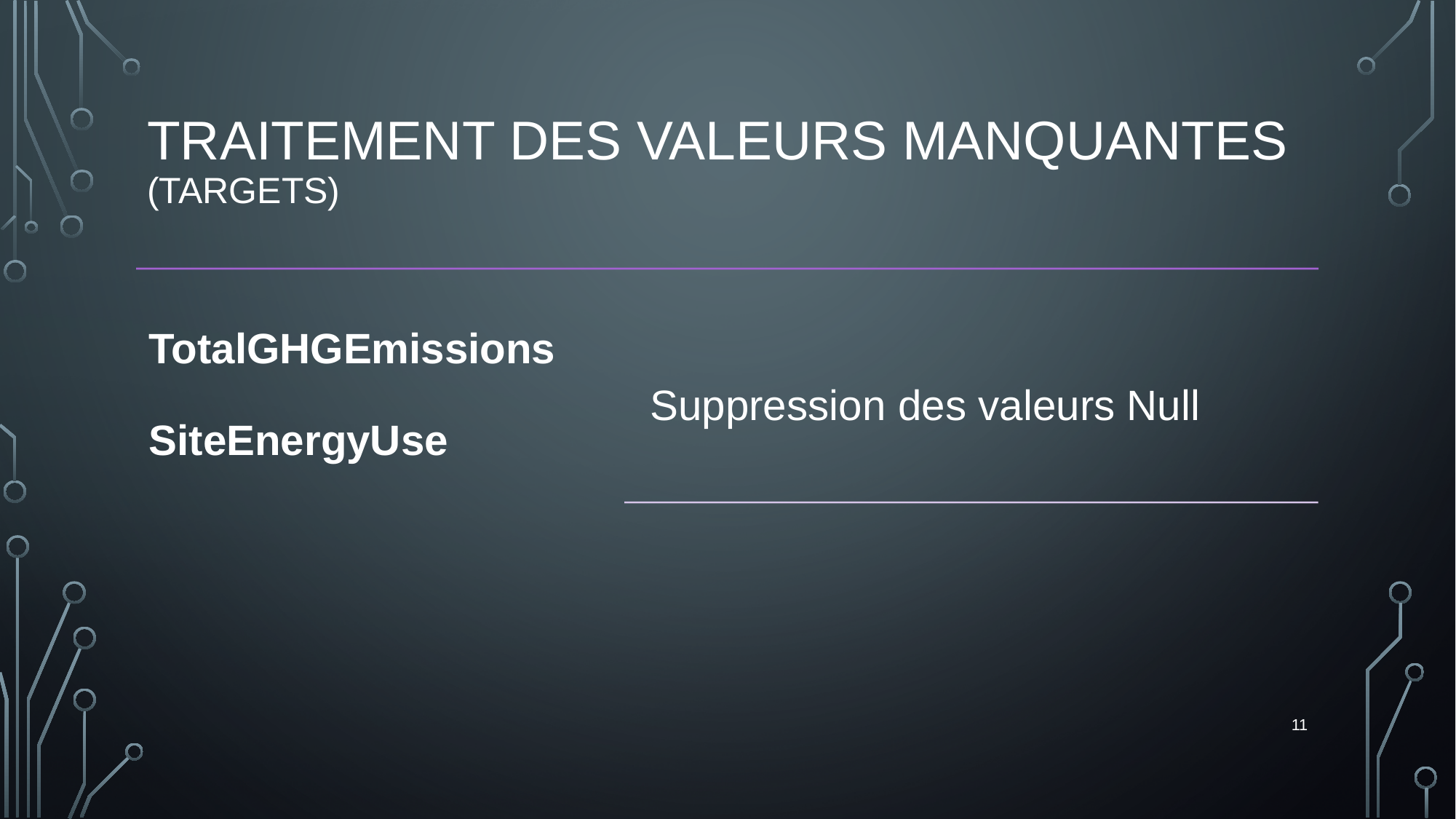

# Traitement des valeurs manquantes (Targets)
TotalGHGEmissions
SiteEnergyUse
Suppression des valeurs Null
11